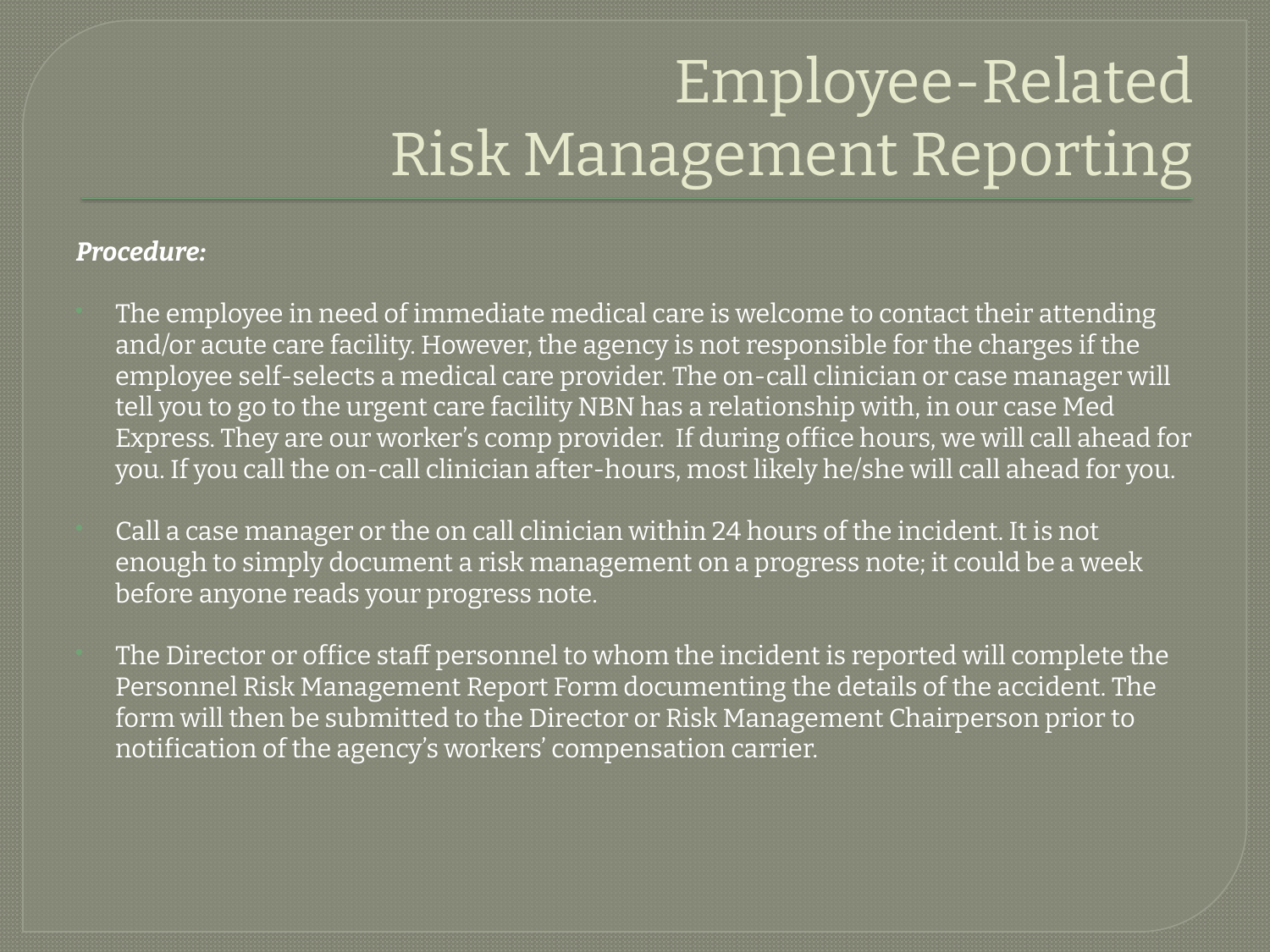

# Employee-Related Risk Management Reporting
Procedure:

The employee in need of immediate medical care is welcome to contact their attending and/or acute care facility. However, the agency is not responsible for the charges if the employee self-selects a medical care provider. The on-call clinician or case manager will tell you to go to the urgent care facility NBN has a relationship with, in our case Med Express. They are our worker’s comp provider.  If during office hours, we will call ahead for you. If you call the on-call clinician after-hours, most likely he/she will call ahead for you.

Call a case manager or the on call clinician within 24 hours of the incident. It is not enough to simply document a risk management on a progress note; it could be a week before anyone reads your progress note.

The Director or office staff personnel to whom the incident is reported will complete the Personnel Risk Management Report Form documenting the details of the accident. The form will then be submitted to the Director or Risk Management Chairperson prior to notification of the agency’s workers’ compensation carrier.